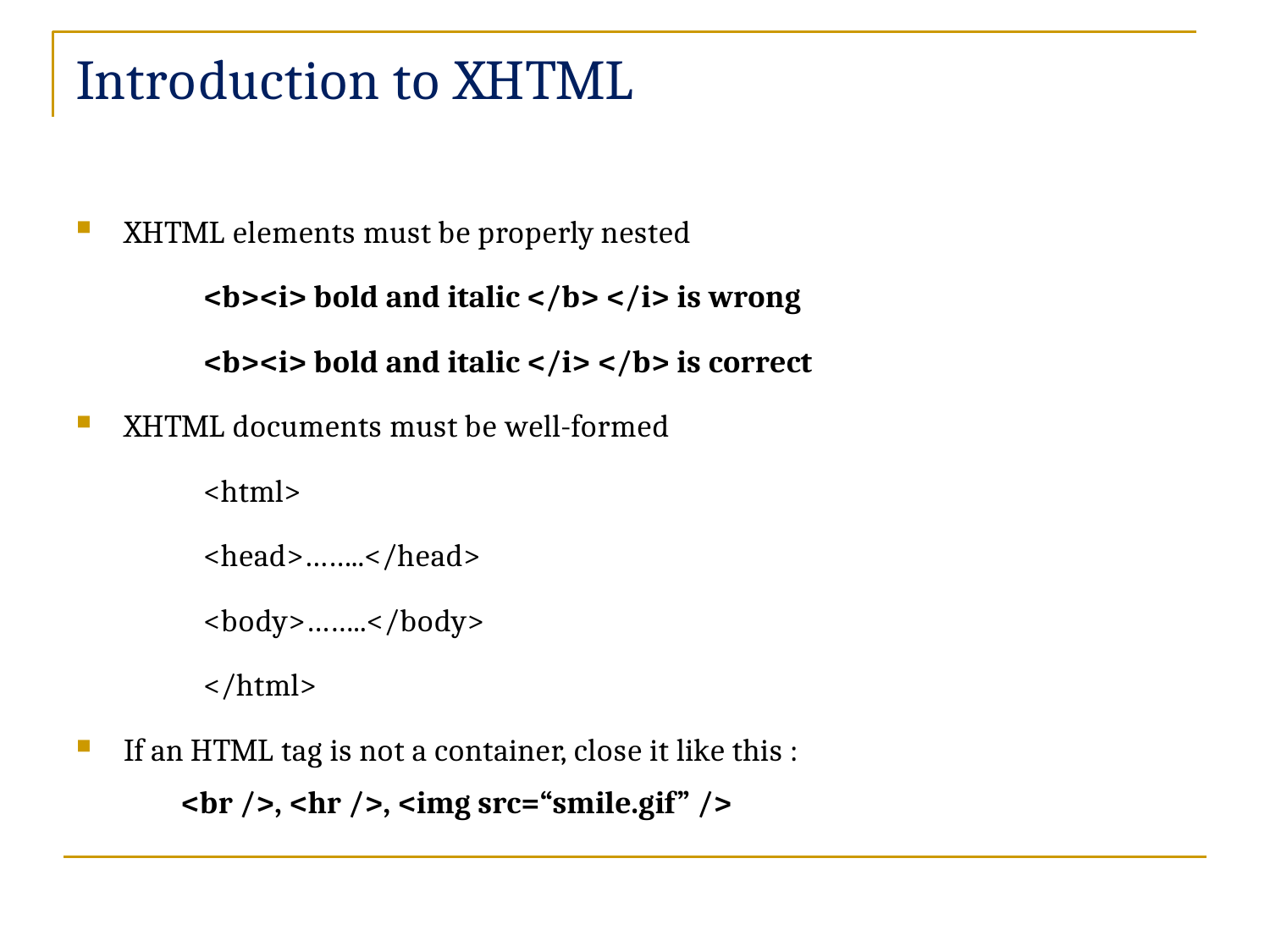

# Introduction to XHTML
XHTML elements must be properly nested
<b><i> bold and italic </b> </i> is wrong
<b><i> bold and italic </i> </b> is correct
XHTML documents must be well-formed
<html>
<head>……..</head>
<body>……..</body>
</html>
If an HTML tag is not a container, close it like this :
<br />, <hr />, <img src=“smile.gif” />